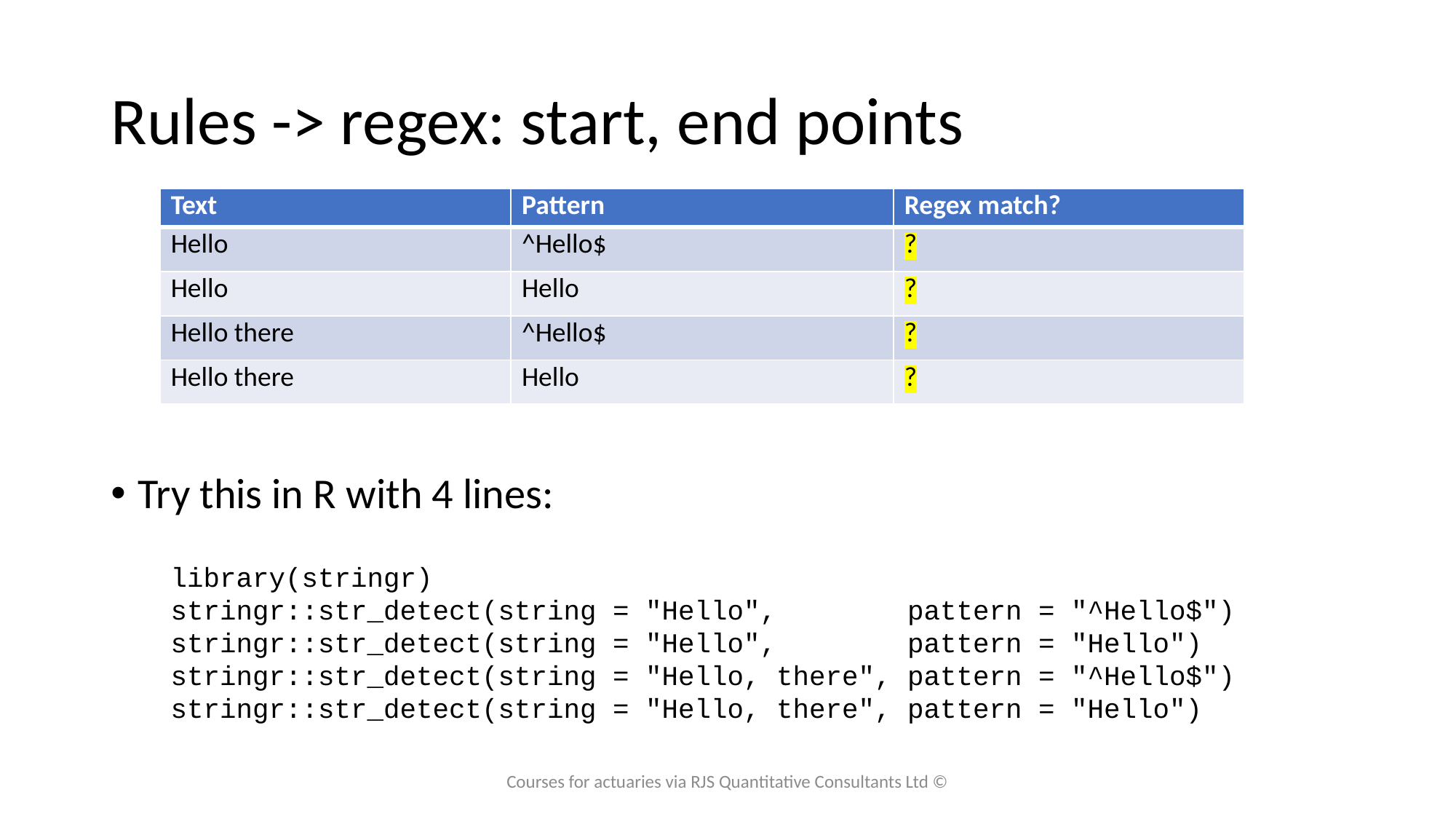

# Rules -> regex: start, end points
| Text | Pattern | Regex match? |
| --- | --- | --- |
| Hello | ^Hello$ | ? |
| Hello | Hello | ? |
| Hello there | ^Hello$ | ? |
| Hello there | Hello | ? |

Try this in R with 4 lines:

library(stringr)
stringr::str_detect(string = "Hello",        pattern = "^Hello$")
stringr::str_detect(string = "Hello",        pattern = "Hello")
stringr::str_detect(string = "Hello, there", pattern = "^Hello$")
stringr::str_detect(string = "Hello, there", pattern = "Hello")
Courses for actuaries via RJS Quantitative Consultants Ltd ©